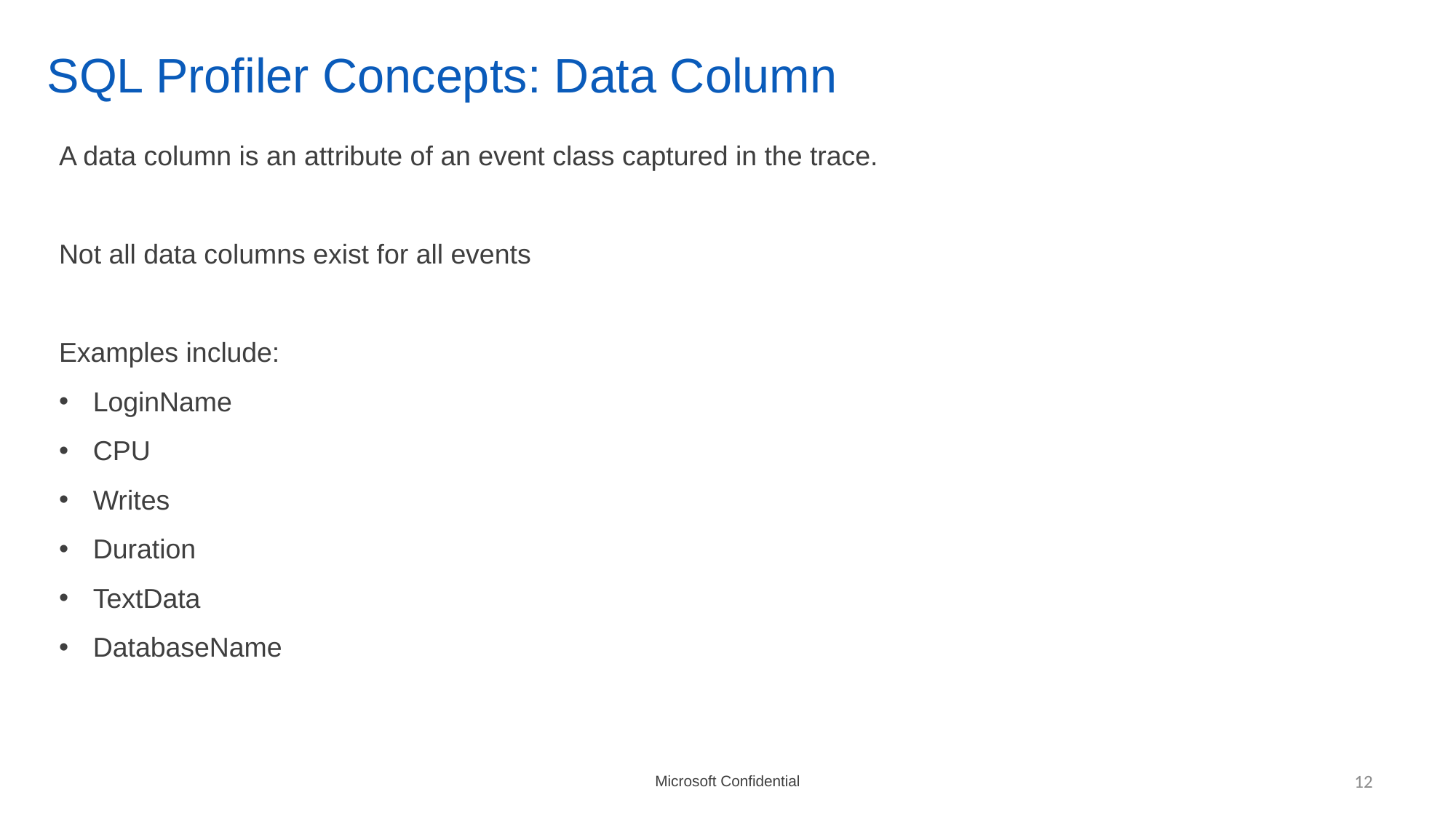

# SQL Profiler Concepts: Data Column
A data column is an attribute of an event class captured in the trace.

Not all data columns exist for all events

Examples include:
LoginName
CPU
Writes
Duration
TextData
DatabaseName

12